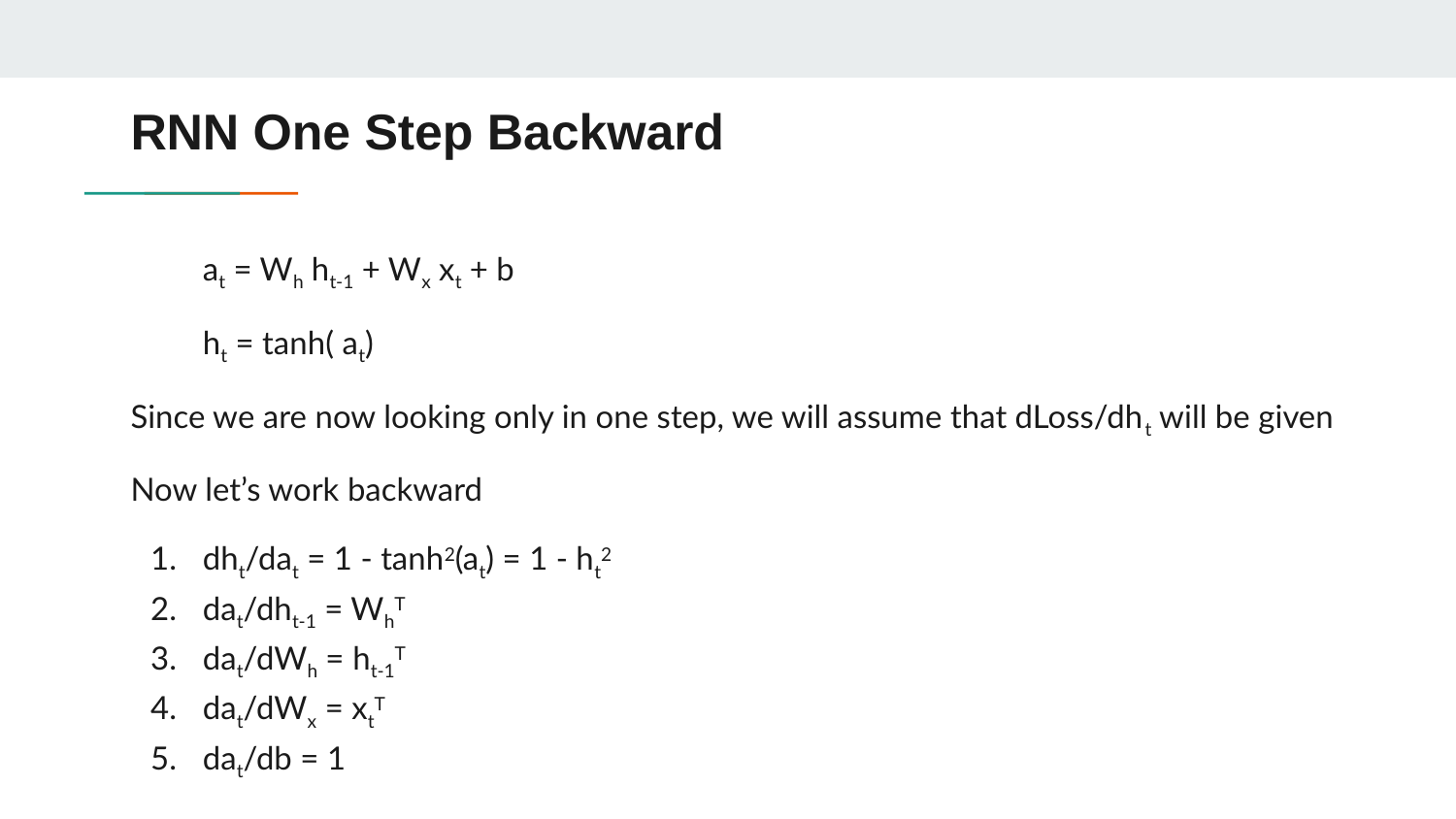

# RNN One Step Backward
at = Wh ht-1 + Wx xt + b
ht = tanh( at)
Since we are now looking only in one step, we will assume that dLoss/dht will be given
Now let’s work backward
dht/dat = 1 - tanh2(at) = 1 - ht2
dat/dht-1 = WhT
dat/dWh = ht-1T
dat/dWx = xtT
dat/db = 1